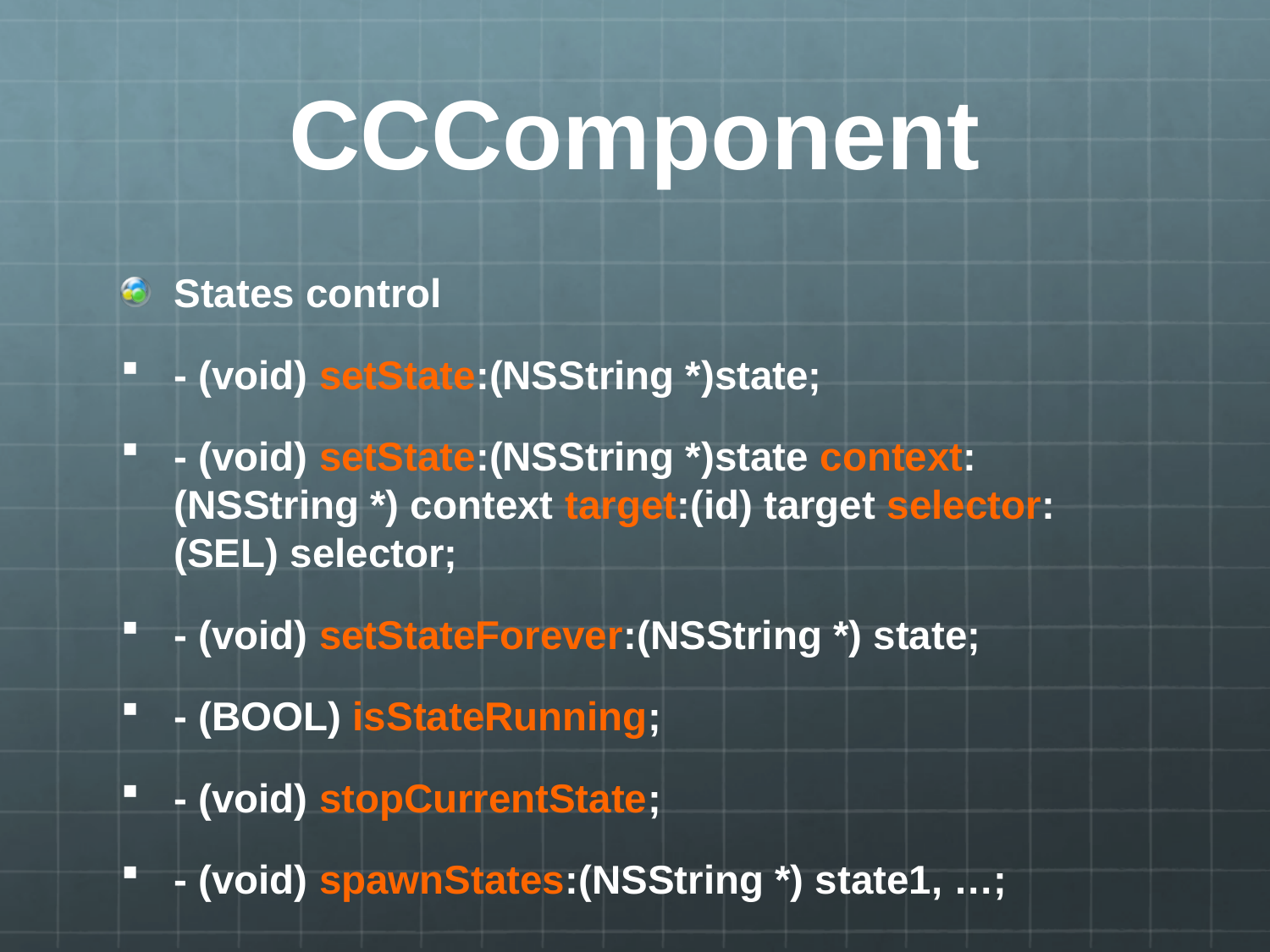

# CCComponent
States control
- (void) setState:(NSString *)state;
- (void) setState:(NSString *)state context:(NSString *) context target:(id) target selector:(SEL) selector;
- (void) setStateForever:(NSString *) state;
- (BOOL) isStateRunning;
- (void) stopCurrentState;
- (void) spawnStates:(NSString *) state1, …;